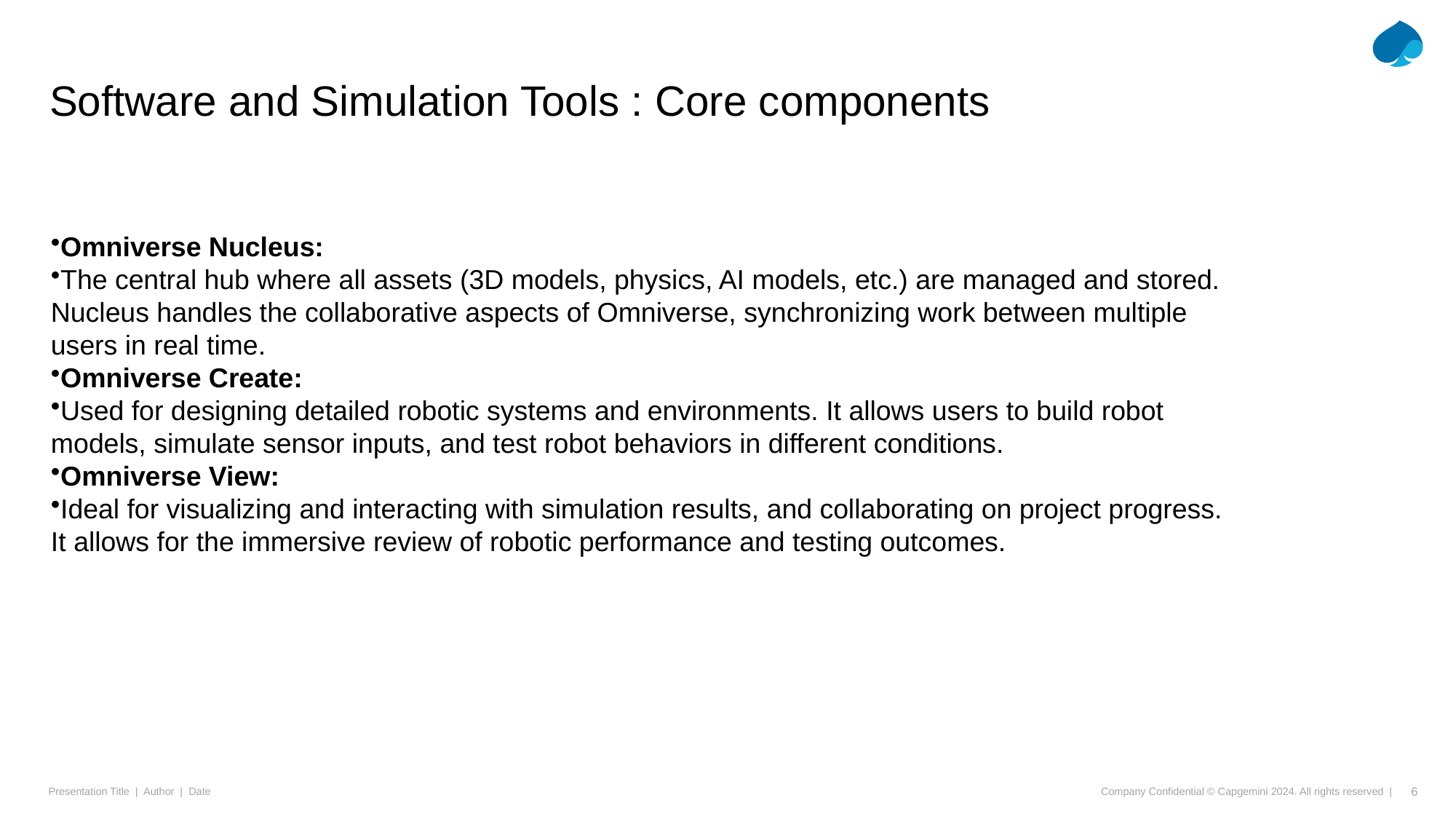

# Software and Simulation Tools : Core components
Omniverse Nucleus:
The central hub where all assets (3D models, physics, AI models, etc.) are managed and stored. Nucleus handles the collaborative aspects of Omniverse, synchronizing work between multiple users in real time.
Omniverse Create:
Used for designing detailed robotic systems and environments. It allows users to build robot models, simulate sensor inputs, and test robot behaviors in different conditions.
Omniverse View:
Ideal for visualizing and interacting with simulation results, and collaborating on project progress. It allows for the immersive review of robotic performance and testing outcomes.